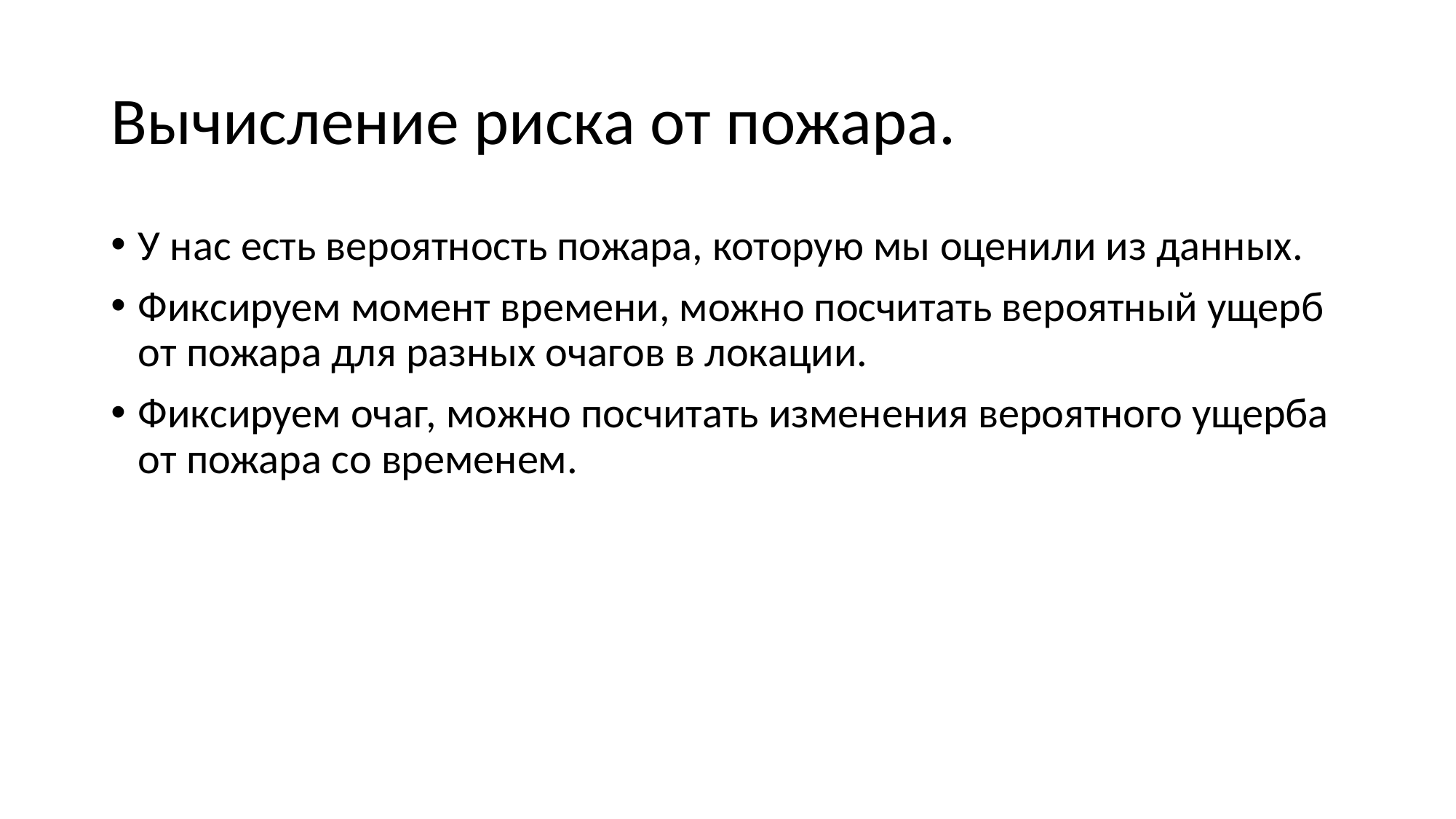

# Вычисление риска от пожара.
У нас есть вероятность пожара, которую мы оценили из данных.
Фиксируем момент времени, можно посчитать вероятный ущерб от пожара для разных очагов в локации.
Фиксируем очаг, можно посчитать изменения вероятного ущерба от пожара со временем.